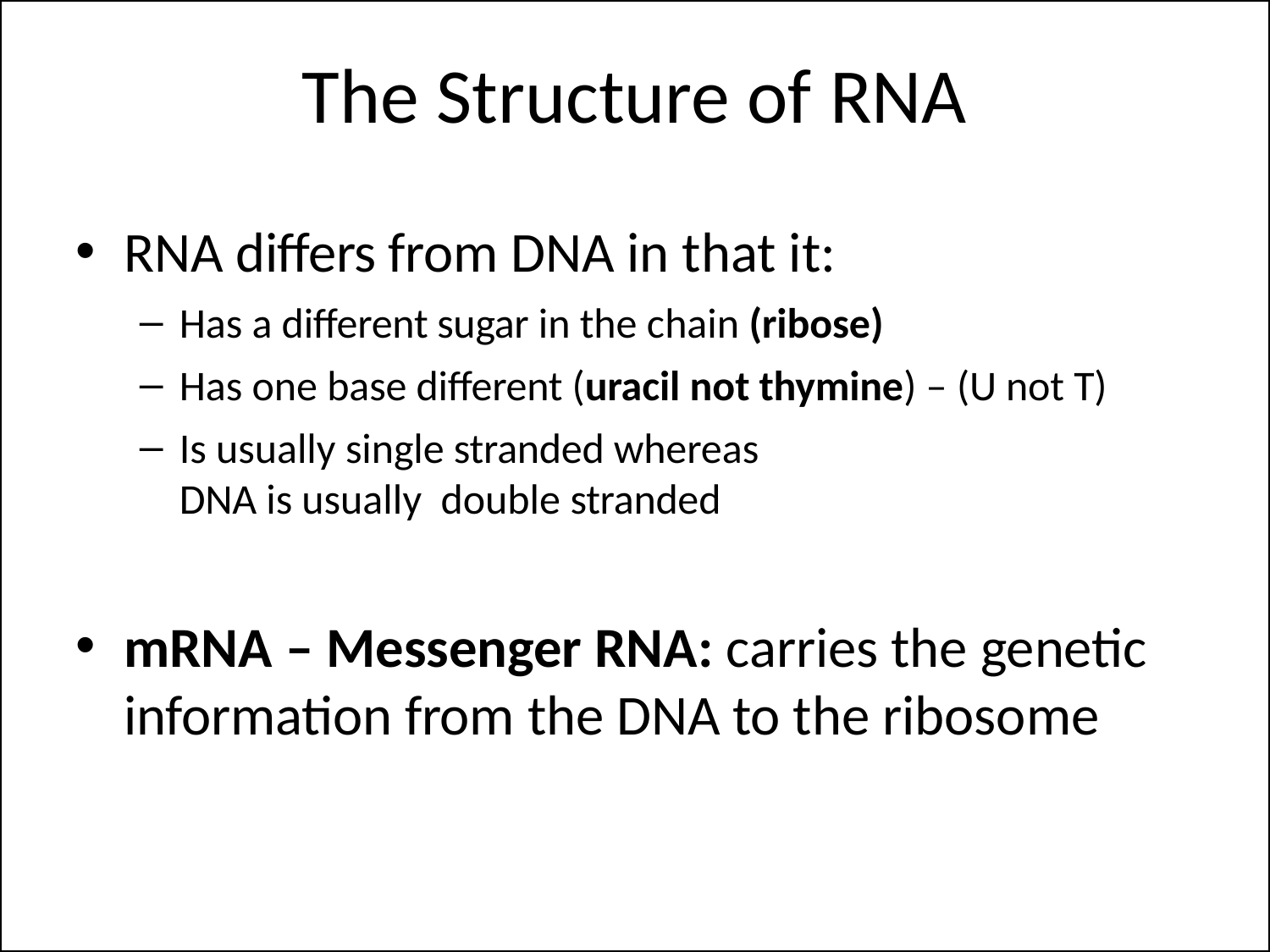

# The Structure of RNA
RNA differs from DNA in that it:
Has a different sugar in the chain (ribose)
Has one base different (uracil not thymine) – (U not T)
Is usually single stranded whereas
DNA is usually  double stranded

mRNA – Messenger RNA: carries the genetic  information from the DNA to the ribosome